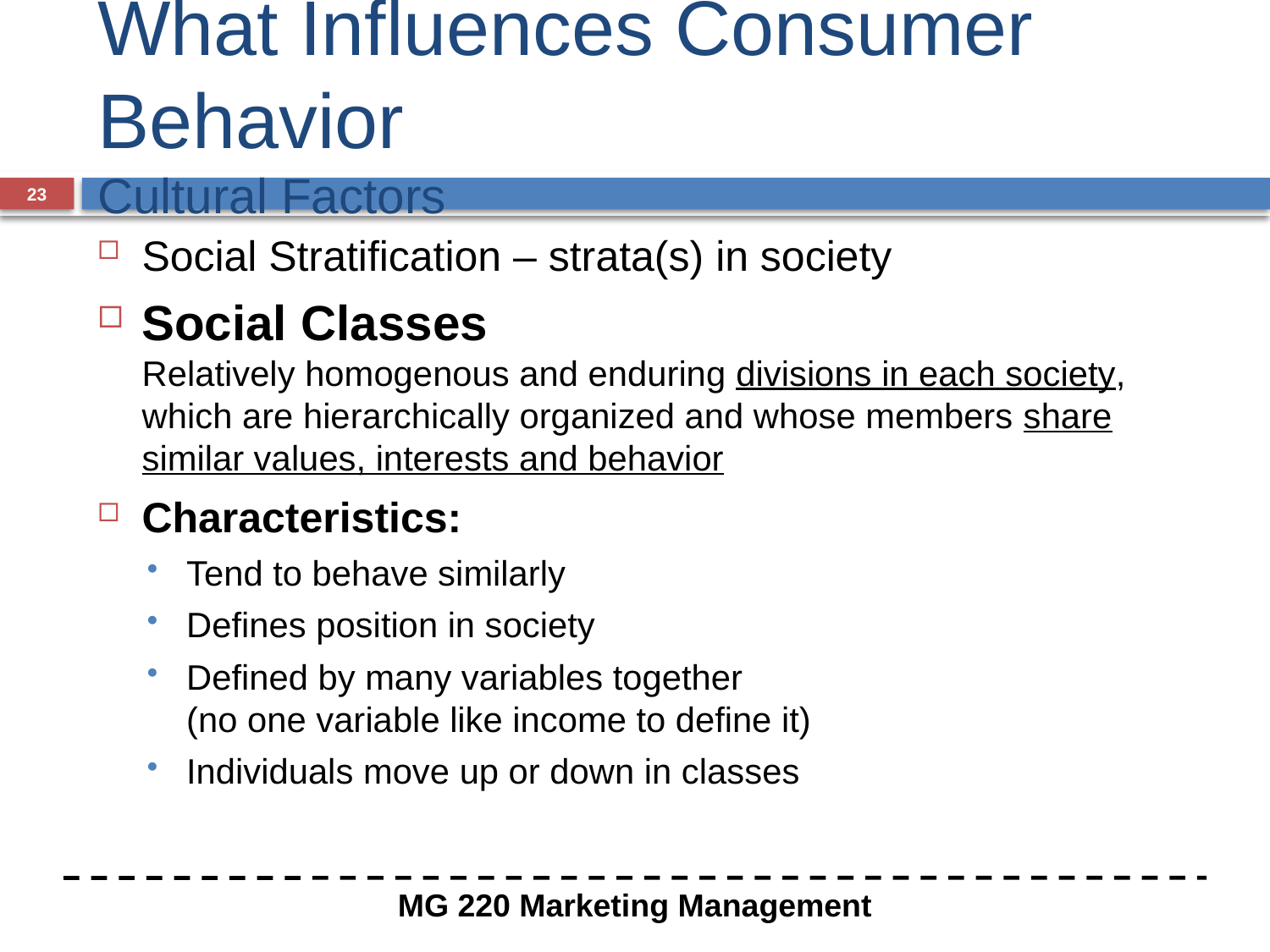

# What Influences Consumer Behavior Cultural Factors
23
Social Stratification – strata(s) in society
Social Classes
Relatively homogenous and enduring divisions in each society, which are hierarchically organized and whose members share similar values, interests and behavior
Characteristics:
Tend to behave similarly
Defines position in society
Defined by many variables together
(no one variable like income to define it)
Individuals move up or down in classes
23
MG 220 Marketing Management